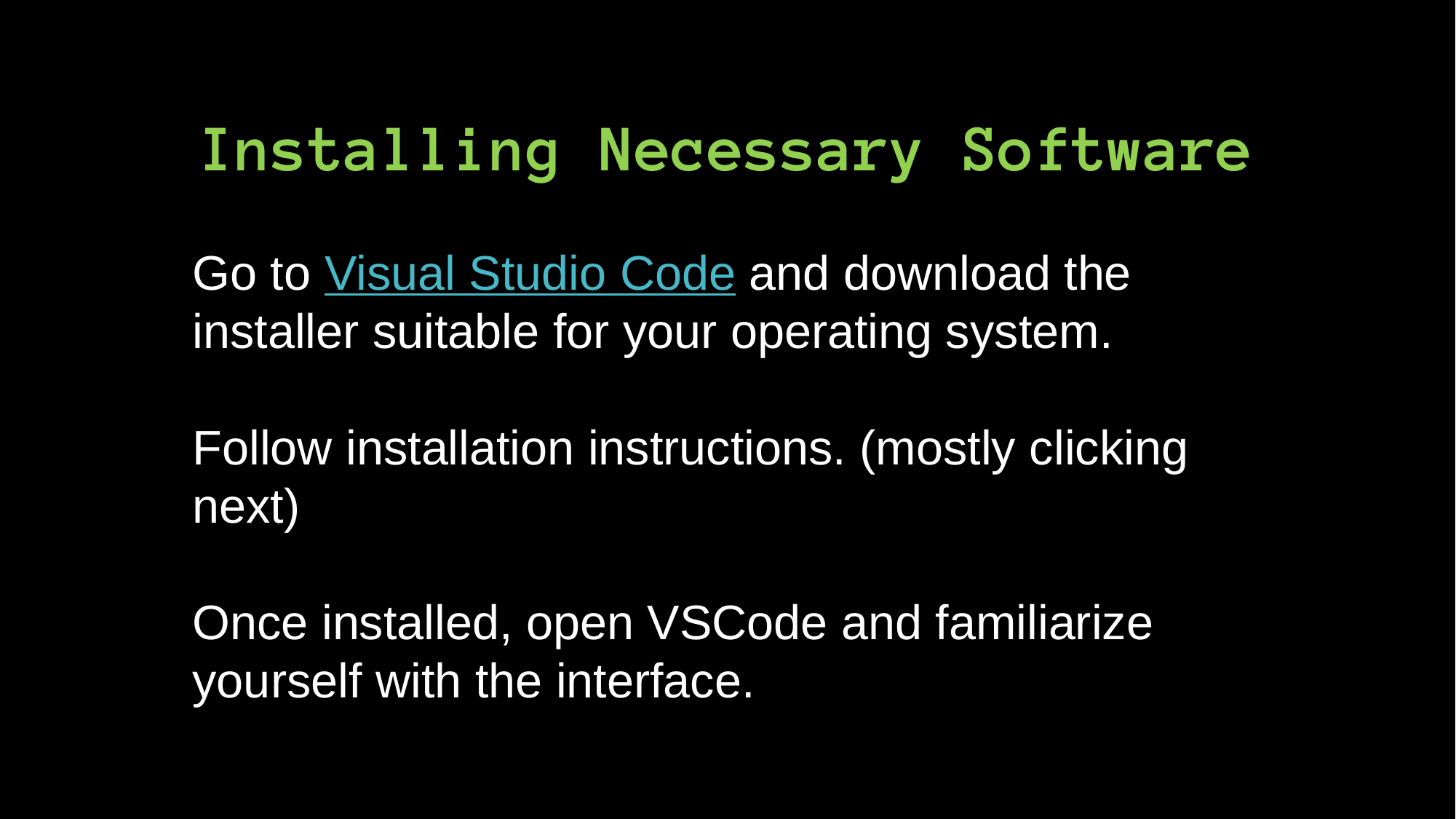

# Installing Necessary Software
Go to Visual Studio Code and download the installer suitable for your operating system.

Follow installation instructions. (mostly clicking next)

Once installed, open VSCode and familiarize yourself with the interface.